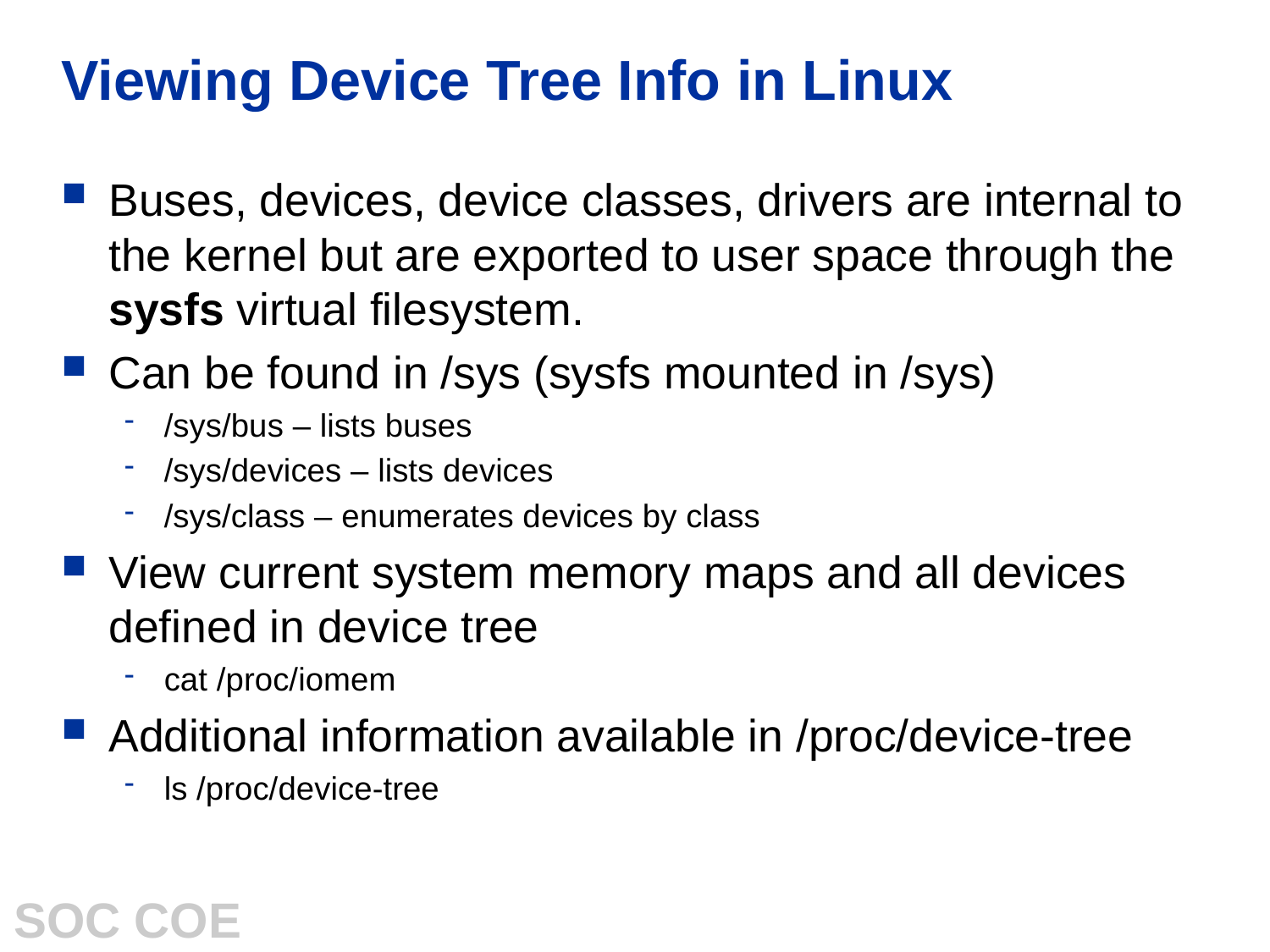

# Viewing Device Tree Info in Linux
Buses, devices, device classes, drivers are internal to the kernel but are exported to user space through the sysfs virtual filesystem.
Can be found in /sys (sysfs mounted in /sys)
/sys/bus – lists buses
/sys/devices – lists devices
/sys/class – enumerates devices by class
View current system memory maps and all devices defined in device tree
cat /proc/iomem
Additional information available in /proc/device-tree
ls /proc/device-tree